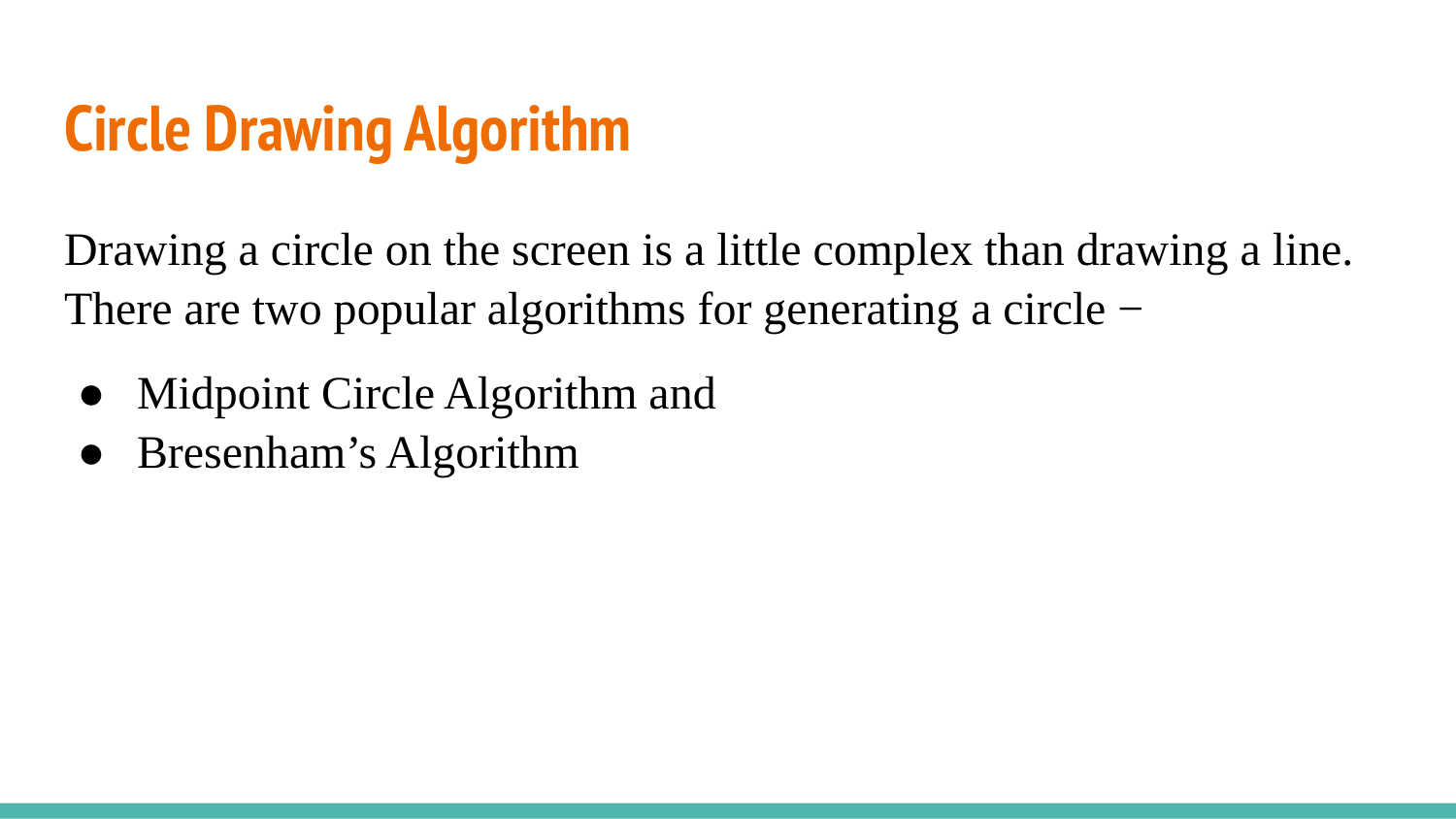

# Circle Drawing Algorithm
Drawing a circle on the screen is a little complex than drawing a line. There are two popular algorithms for generating a circle −
Midpoint Circle Algorithm and
Bresenham’s Algorithm
2